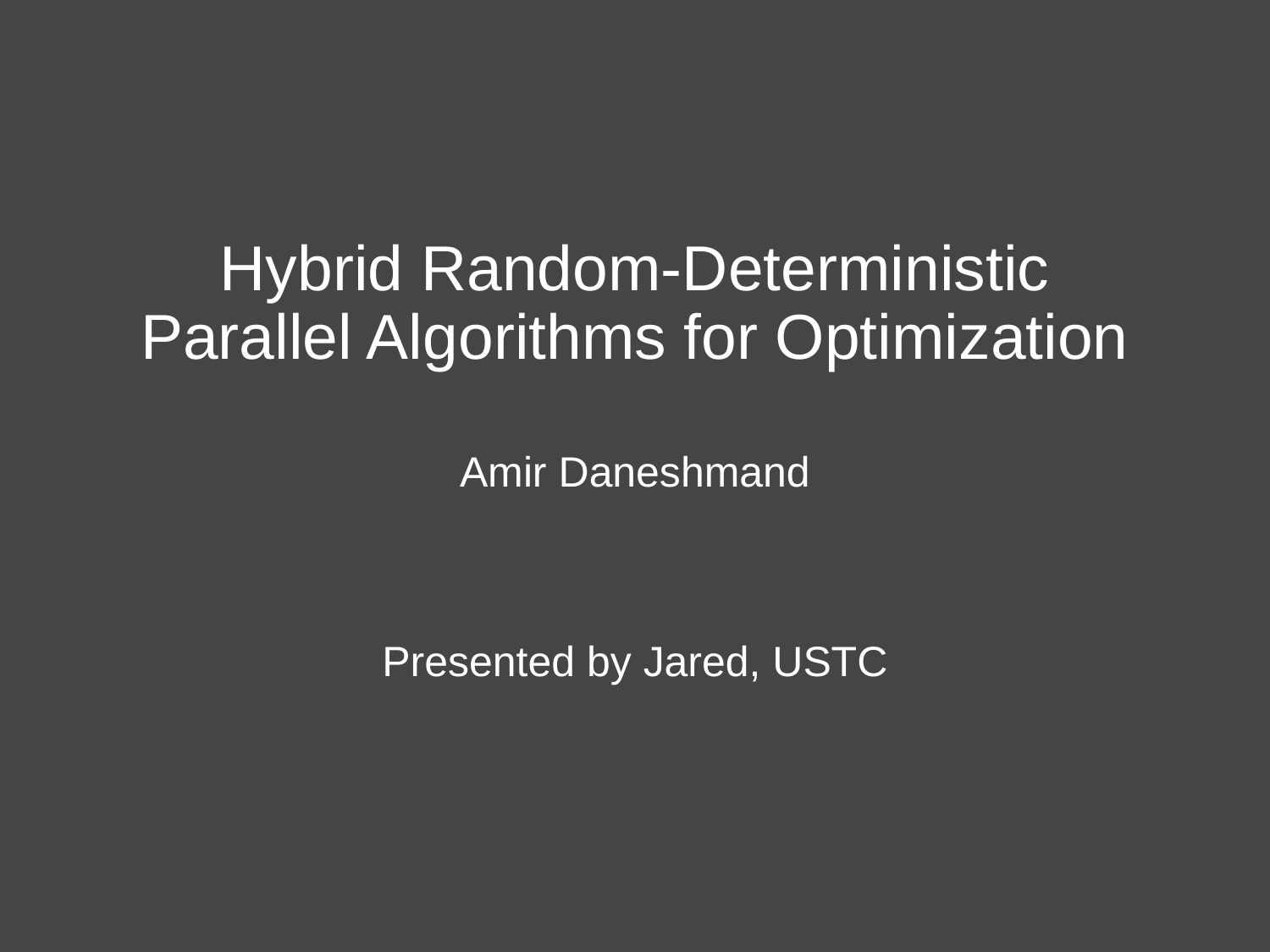

# Hybrid Random-Deterministic Parallel Algorithms for Optimization
Amir Daneshmand

Presented by Jared, USTC